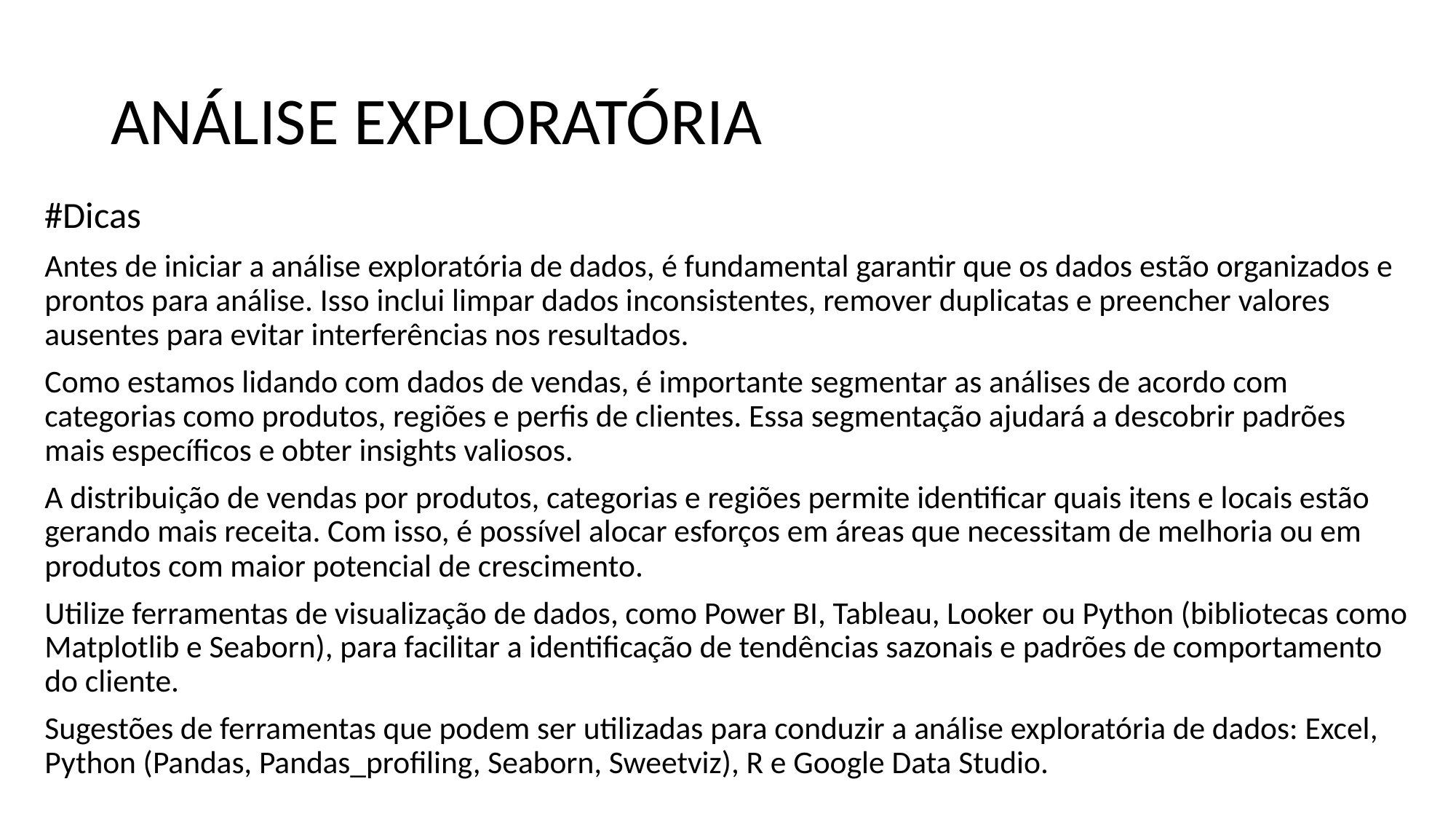

# ANÁLISE EXPLORATÓRIA
#Dicas
Antes de iniciar a análise exploratória de dados, é fundamental garantir que os dados estão organizados e prontos para análise. Isso inclui limpar dados inconsistentes, remover duplicatas e preencher valores ausentes para evitar interferências nos resultados.
Como estamos lidando com dados de vendas, é importante segmentar as análises de acordo com categorias como produtos, regiões e perfis de clientes. Essa segmentação ajudará a descobrir padrões mais específicos e obter insights valiosos.
A distribuição de vendas por produtos, categorias e regiões permite identificar quais itens e locais estão gerando mais receita. Com isso, é possível alocar esforços em áreas que necessitam de melhoria ou em produtos com maior potencial de crescimento.
Utilize ferramentas de visualização de dados, como Power BI, Tableau, Looker ou Python (bibliotecas como Matplotlib e Seaborn), para facilitar a identificação de tendências sazonais e padrões de comportamento do cliente.
Sugestões de ferramentas que podem ser utilizadas para conduzir a análise exploratória de dados: Excel, Python (Pandas, Pandas_profiling, Seaborn, Sweetviz), R e Google Data Studio.